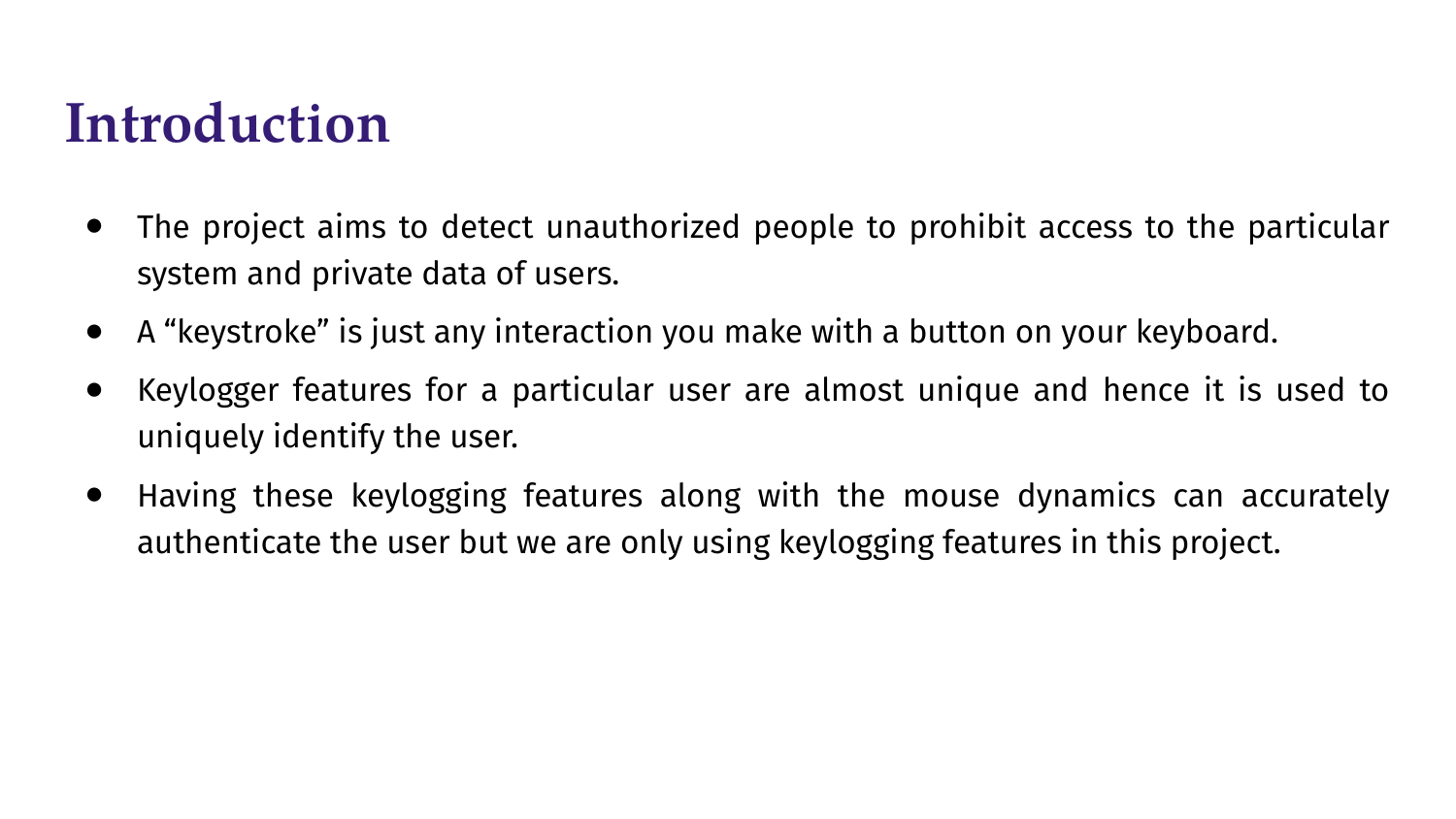

# Introduction

The project aims to detect unauthorized people to prohibit access to the particular system and private data of users.
A “keystroke” is just any interaction you make with a button on your keyboard.
Keylogger features for a particular user are almost unique and hence it is used to uniquely identify the user.
Having these keylogging features along with the mouse dynamics can accurately authenticate the user but we are only using keylogging features in this project.